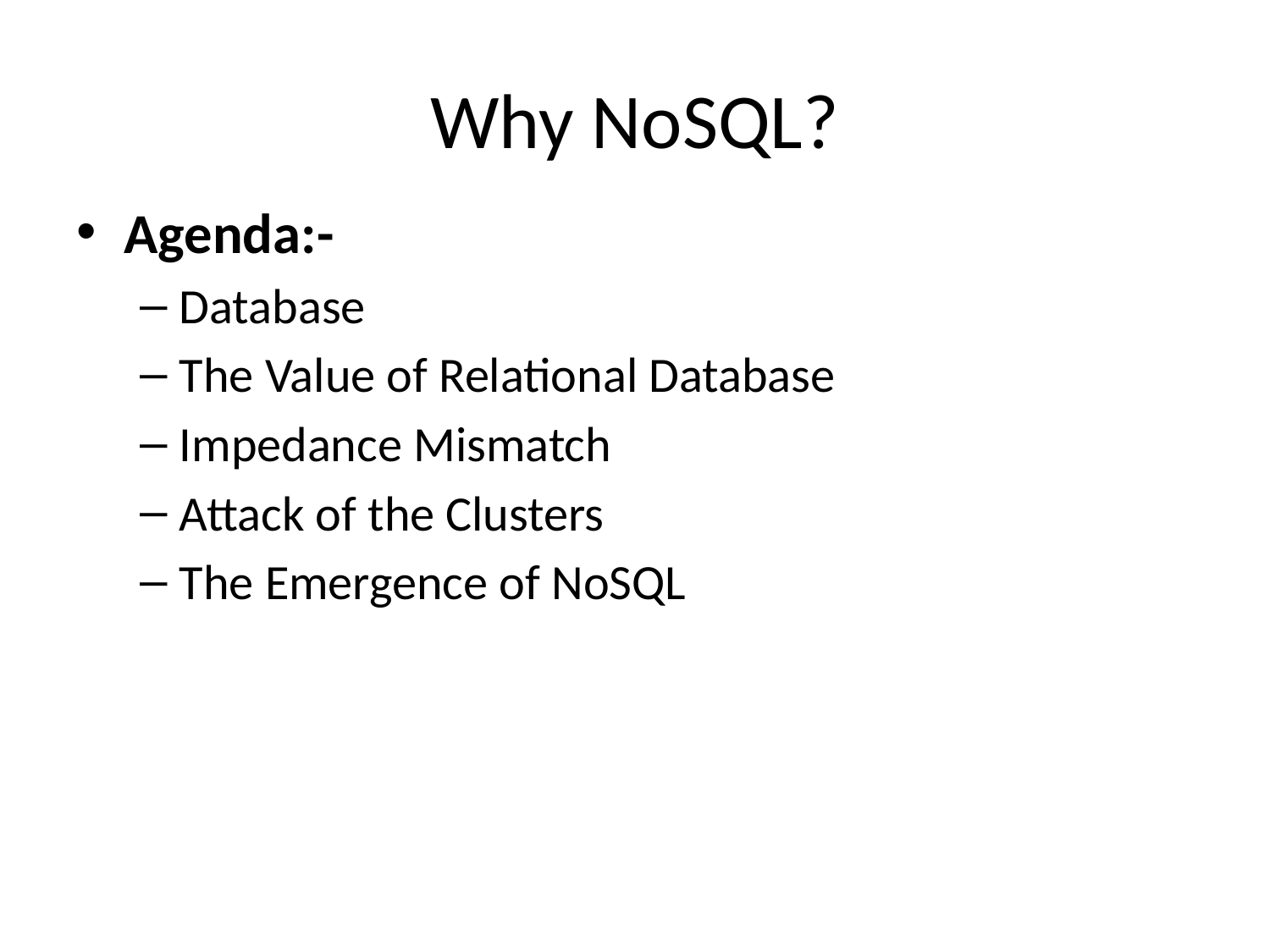

# Why NoSQL?
Agenda:-
Database
The Value of Relational Database
Impedance Mismatch
Attack of the Clusters
The Emergence of NoSQL